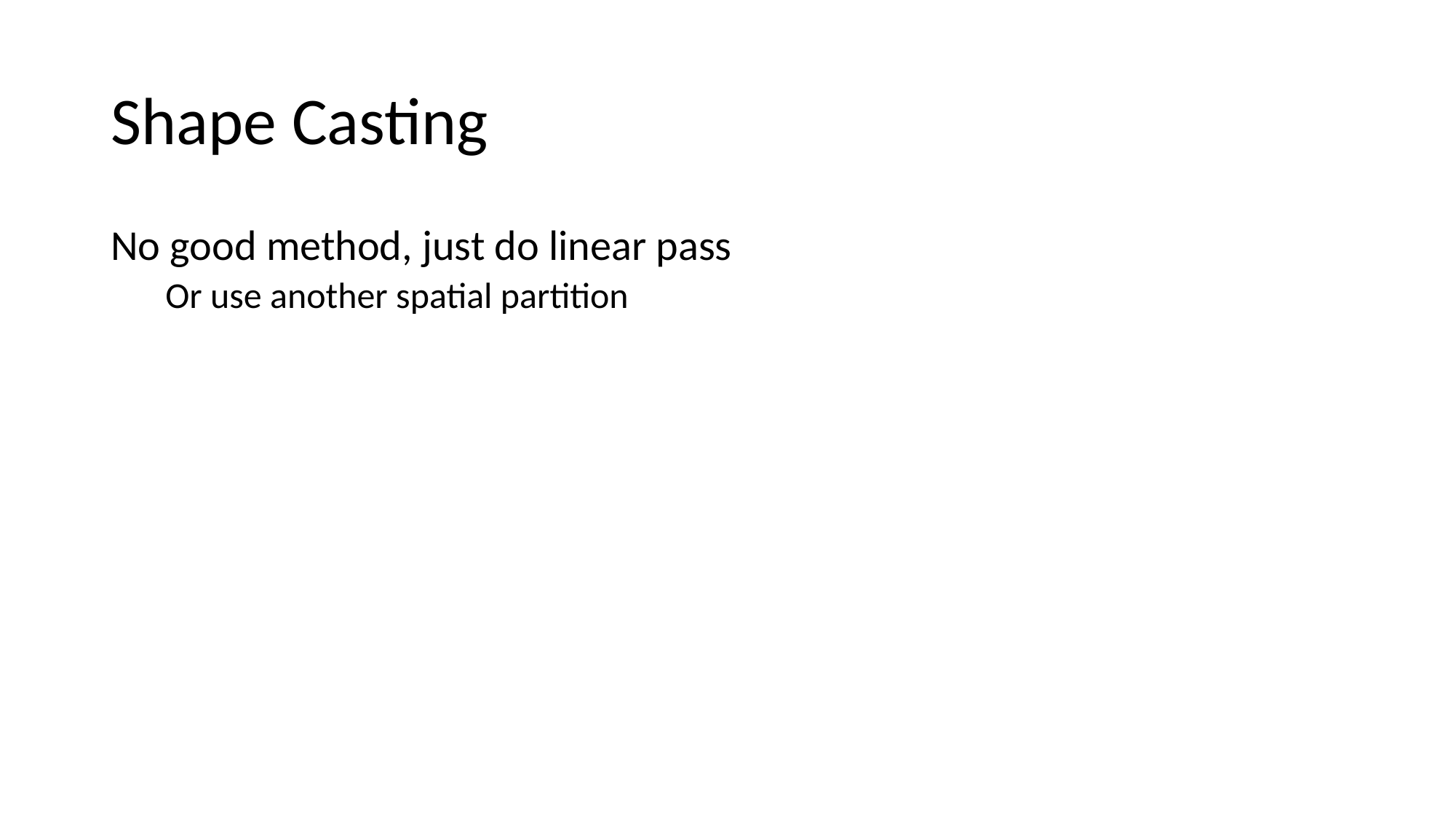

# Shape Casting
No good method, just do linear pass
Or use another spatial partition